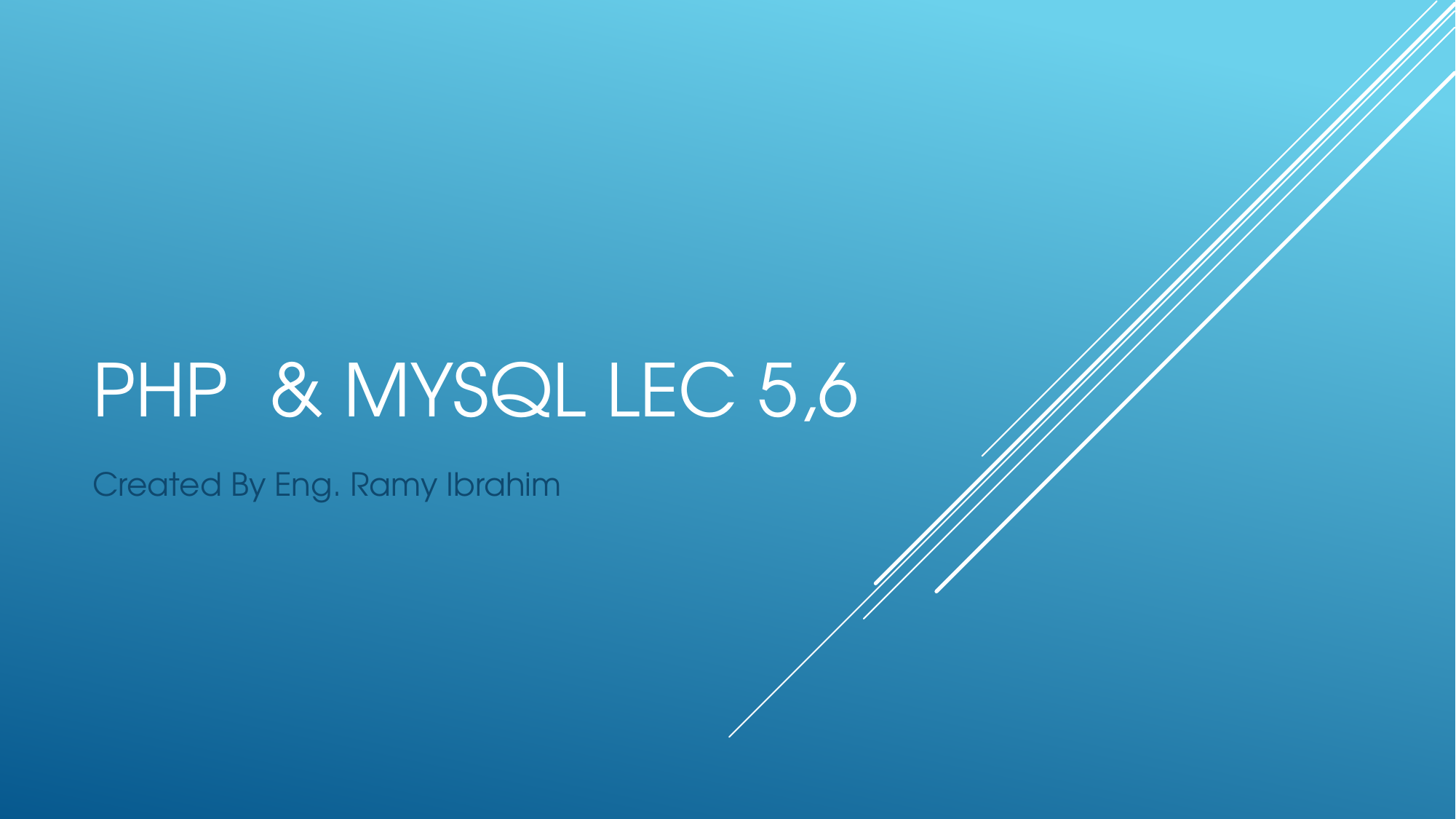

# PHP  & MySQL Lec 5,6
Created By Eng. Ramy Ibrahim